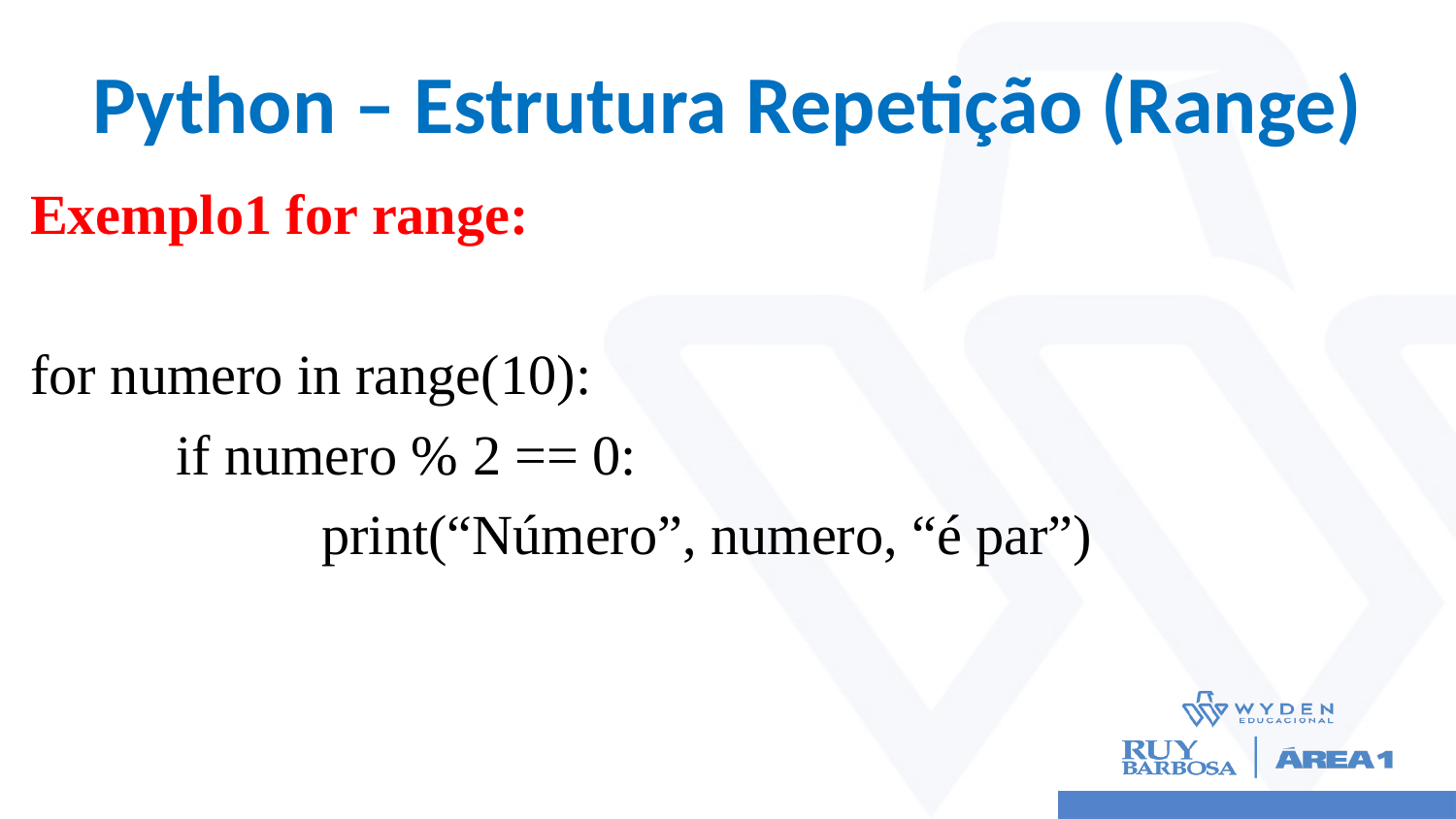

# Python – Estrutura Repetição (Range)
Exemplo1 for range:

for numero in range(10):
	if numero % 2 == 0:
		print(“Número”, numero, “é par”)